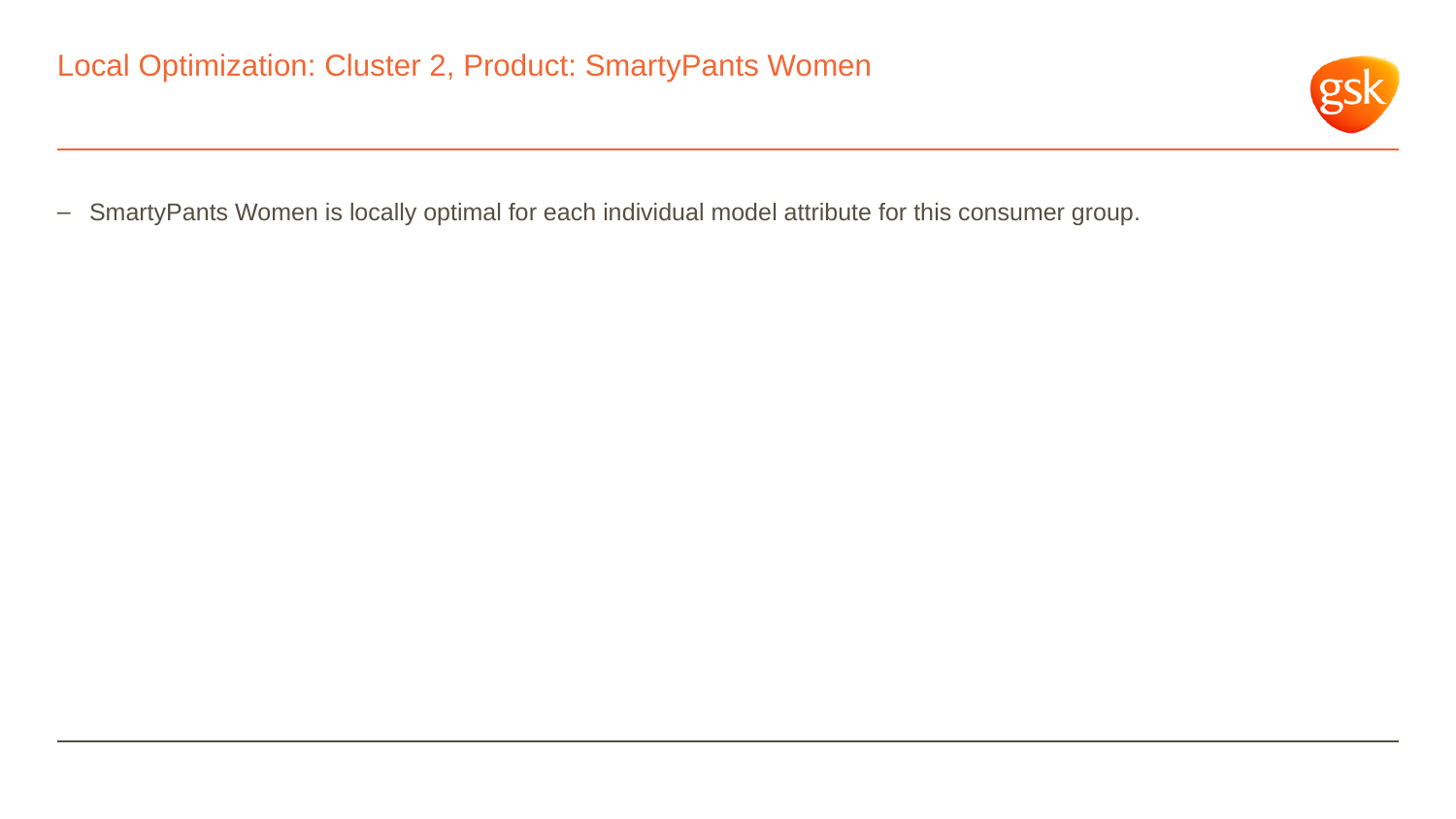

# Local Optimization: Cluster 2, Product: SmartyPants Women
SmartyPants Women is locally optimal for each individual model attribute for this consumer group.